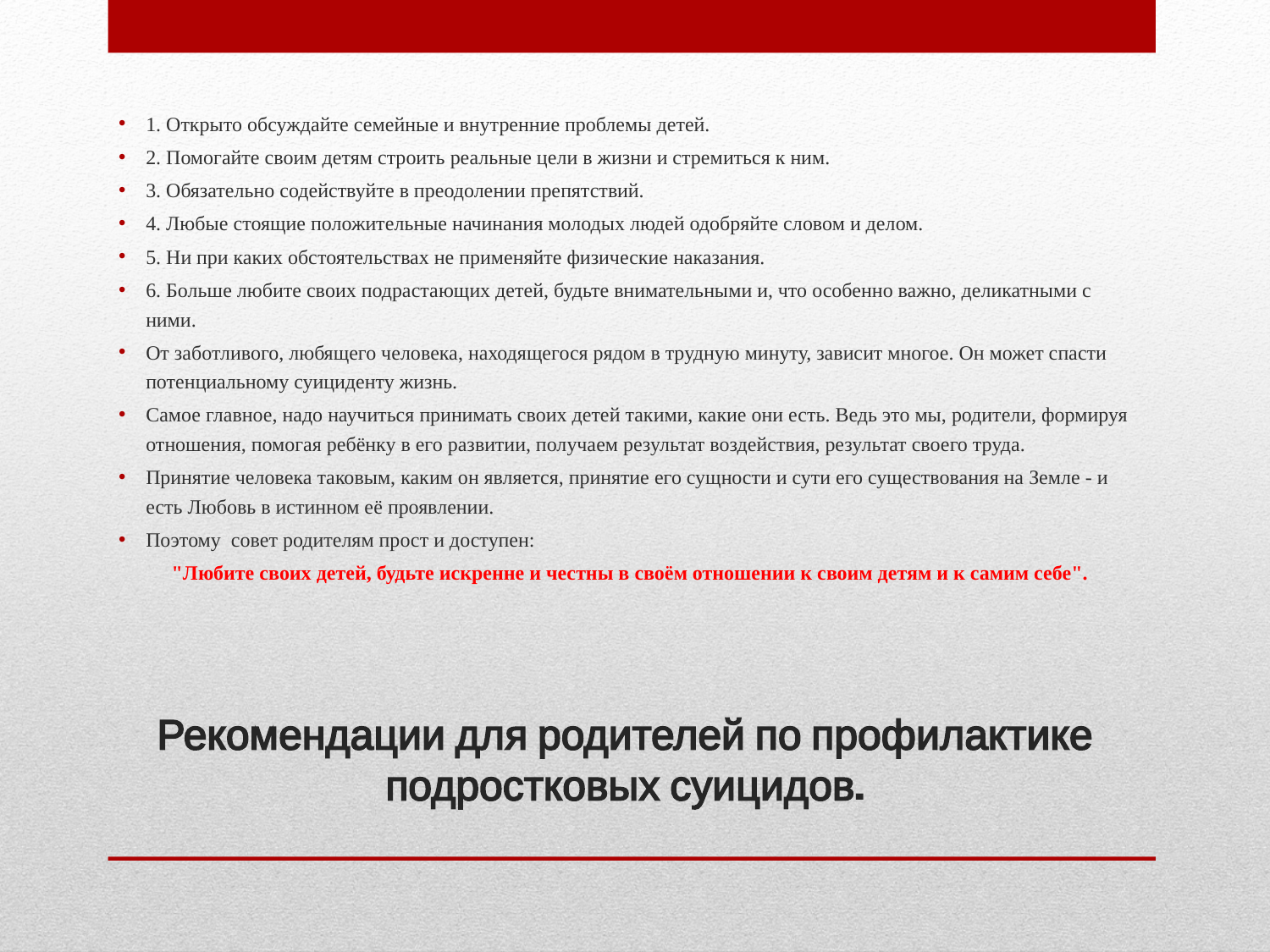

1. Открыто обсуждайте семейные и внутренние проблемы детей.
2. Помогайте своим детям строить реальные цели в жизни и стремиться к ним.
3. Обязательно содействуйте в преодолении препятствий.
4. Любые стоящие положительные начинания молодых людей одобряйте словом и делом.
5. Ни при каких обстоятельствах не применяйте физические наказания.
6. Больше любите своих подрастающих детей, будьте внимательными и, что особенно важно, деликатными с ними.
От заботливого, любящего человека, находящегося рядом в трудную минуту, зависит многое. Он может спасти потенциальному суициденту жизнь.
Самое главное, надо научиться принимать своих детей такими, какие они есть. Ведь это мы, родители, формируя отношения, помогая ребёнку в его развитии, получаем результат воздействия, результат своего труда.
Принятие человека таковым, каким он является, принятие его сущности и сути его существования на Земле - и есть Любовь в истинном её проявлении.
Поэтому  совет родителям прост и доступен:
 "Любите своих детей, будьте искренне и честны в своём отношении к своим детям и к самим себе".

# Рекомендации для родителей по профилактике подростковых суицидов.